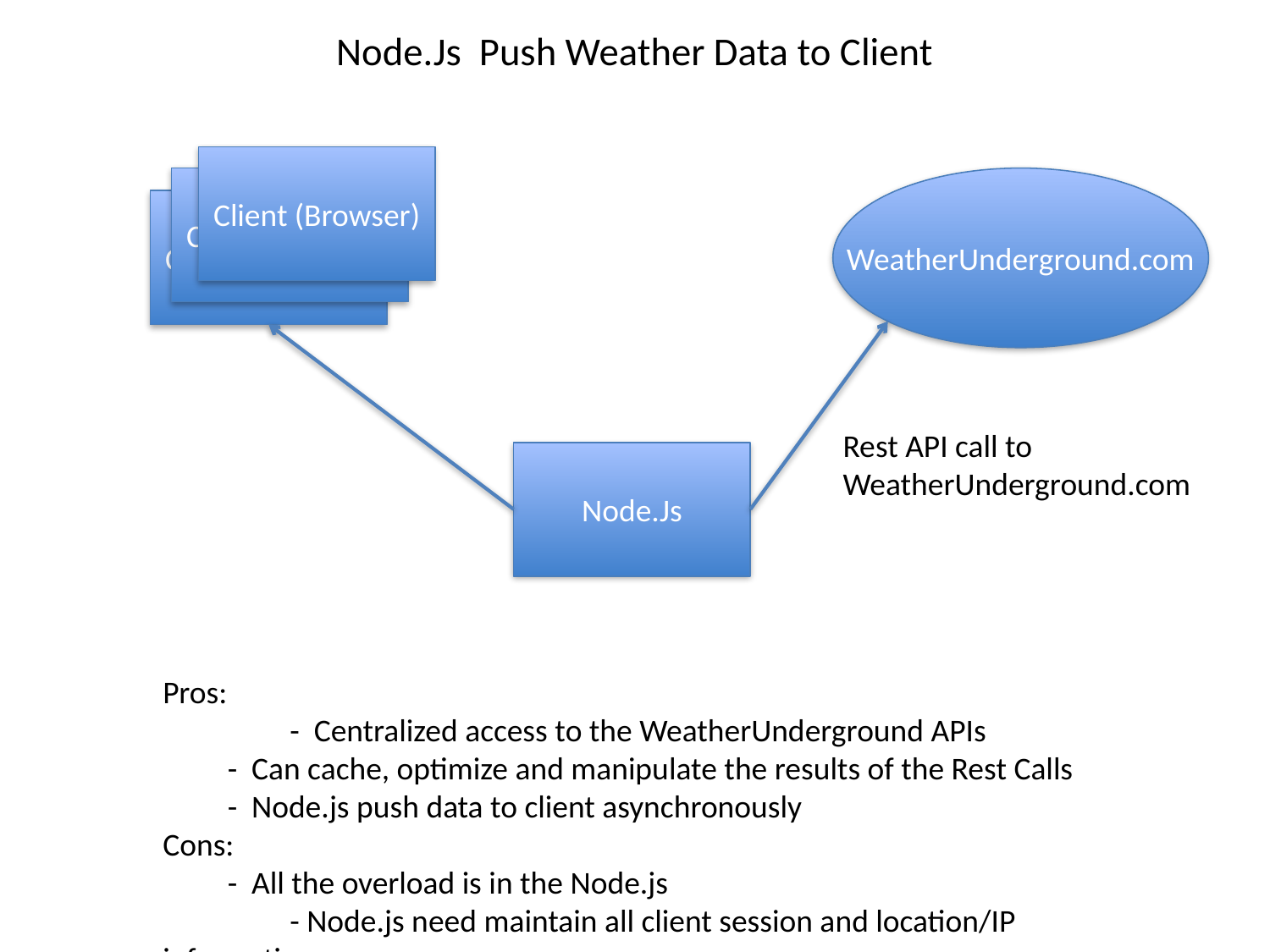

# Node.Js  Push Weather Data to Client
Client (Browser)
Client (Browser)
WeatherUnderground.com
Client (Browser)
Rest API call to WeatherUnderground.com
Node.Js
Pros:
	-  Centralized access to the WeatherUnderground APIs
         -  Can cache, optimize and manipulate the results of the Rest Calls
         -  Node.js push data to client asynchronously
Cons:
         -  All the overload is in the Node.js
	- Node.js need maintain all client session and location/IP information